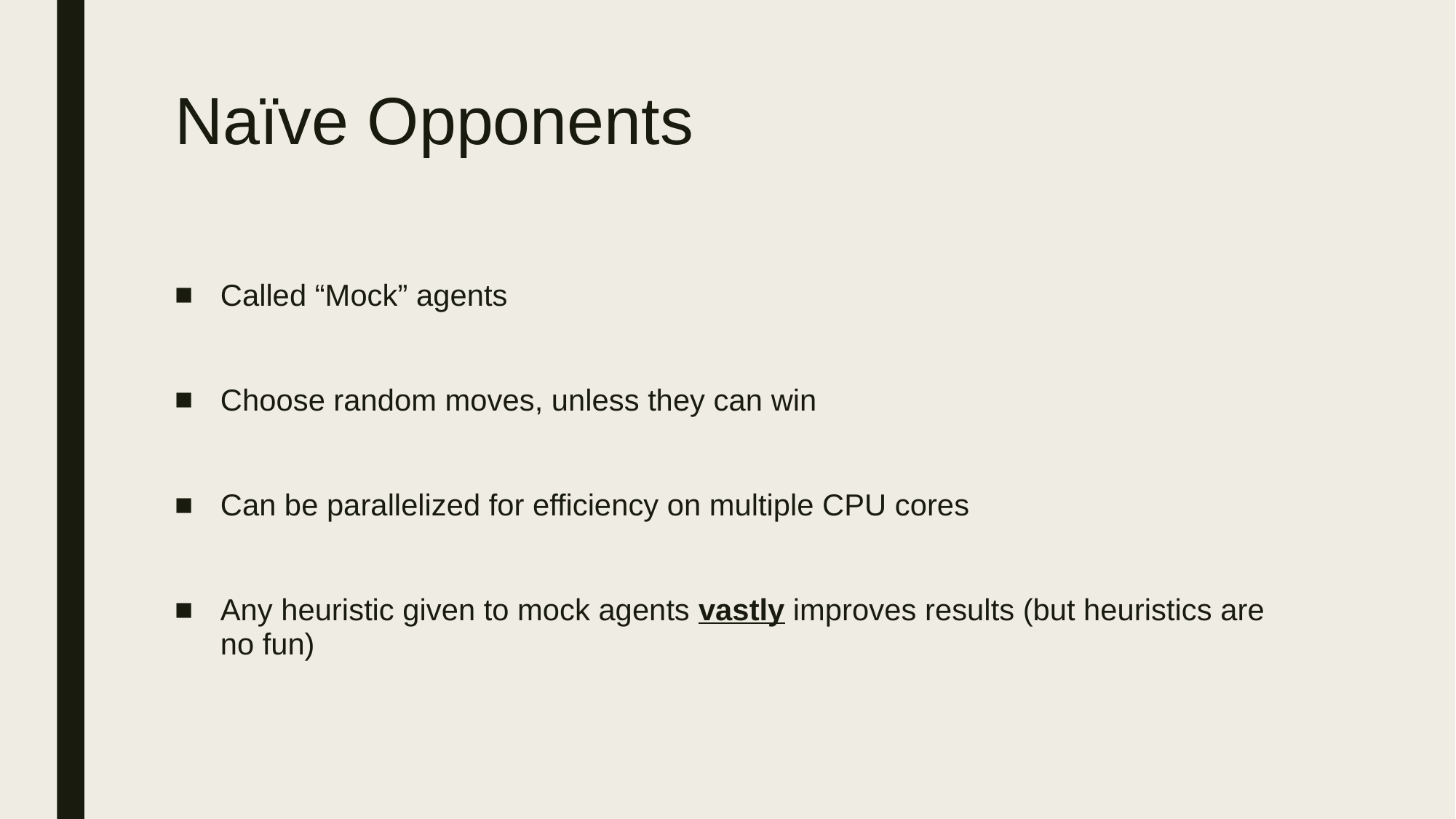

# Naïve Opponents
Called “Mock” agents

Choose random moves, unless they can win

Can be parallelized for efficiency on multiple CPU cores

Any heuristic given to mock agents vastly improves results (but heuristics are no fun)